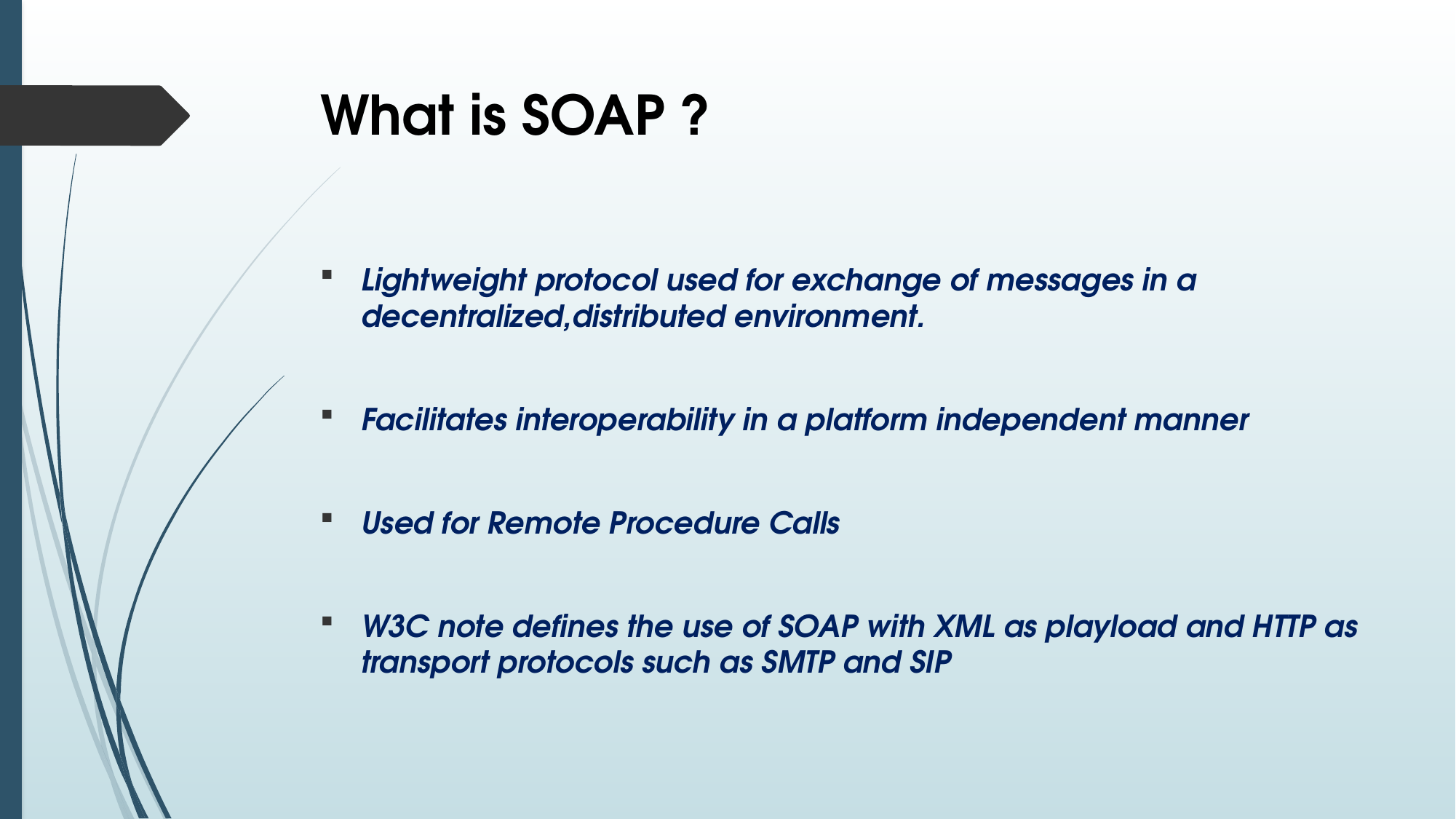

# What is SOAP ?
Lightweight protocol used for exchange of messages in a decentralized,distributed environment.

Facilitates interoperability in a platform independent manner

Used for Remote Procedure Calls

W3C note defines the use of SOAP with XML as playload and HTTP as transport protocols such as SMTP and SIP